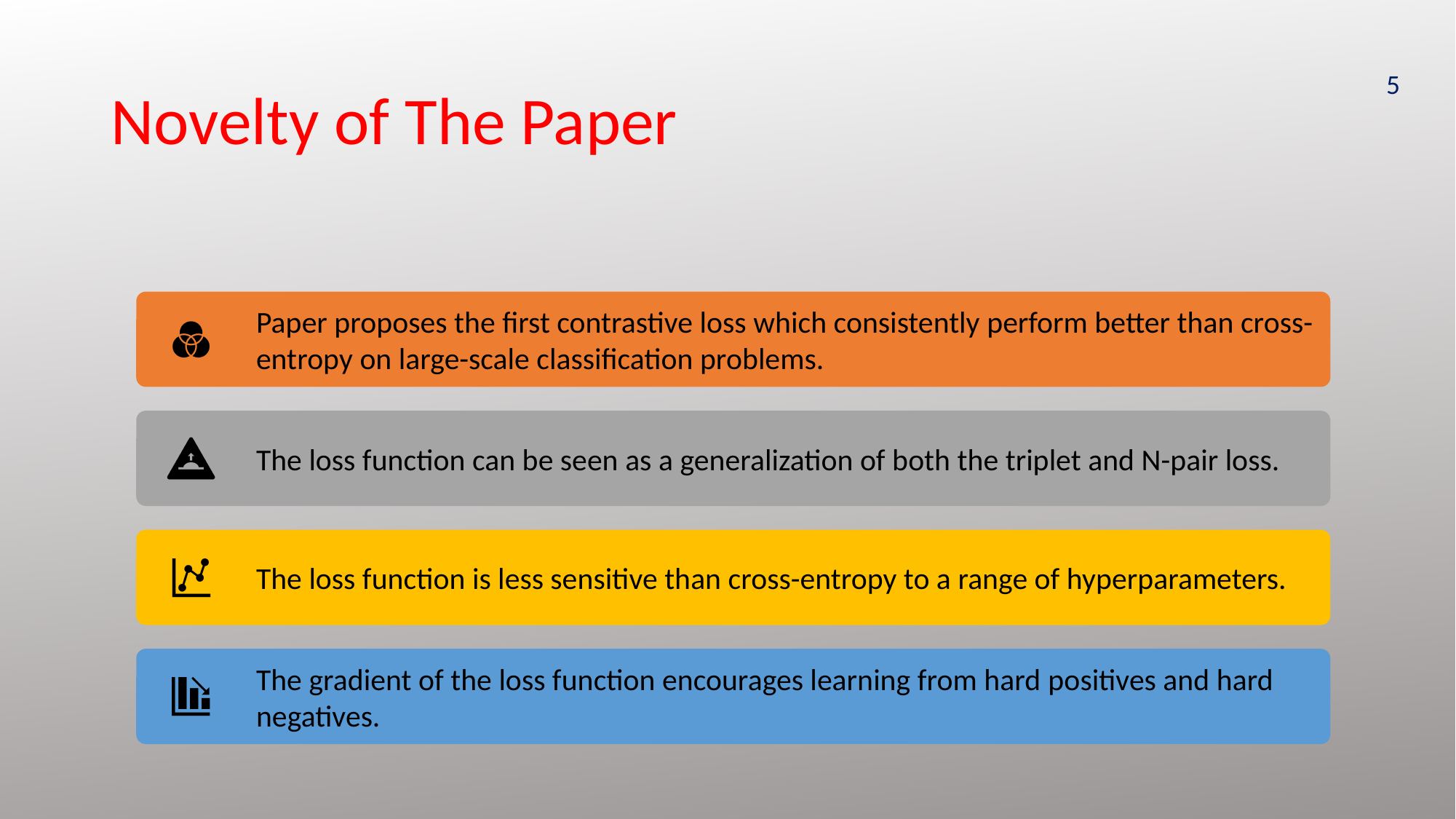

5
# Novelty of The Paper
Paper proposes the first contrastive loss which consistently perform better than cross-entropy on large-scale classification problems.
The loss function can be seen as a generalization of both the triplet and N-pair loss.
The loss function is less sensitive than cross-entropy to a range of hyperparameters.
The gradient of the loss function encourages learning from hard positives and hard negatives.